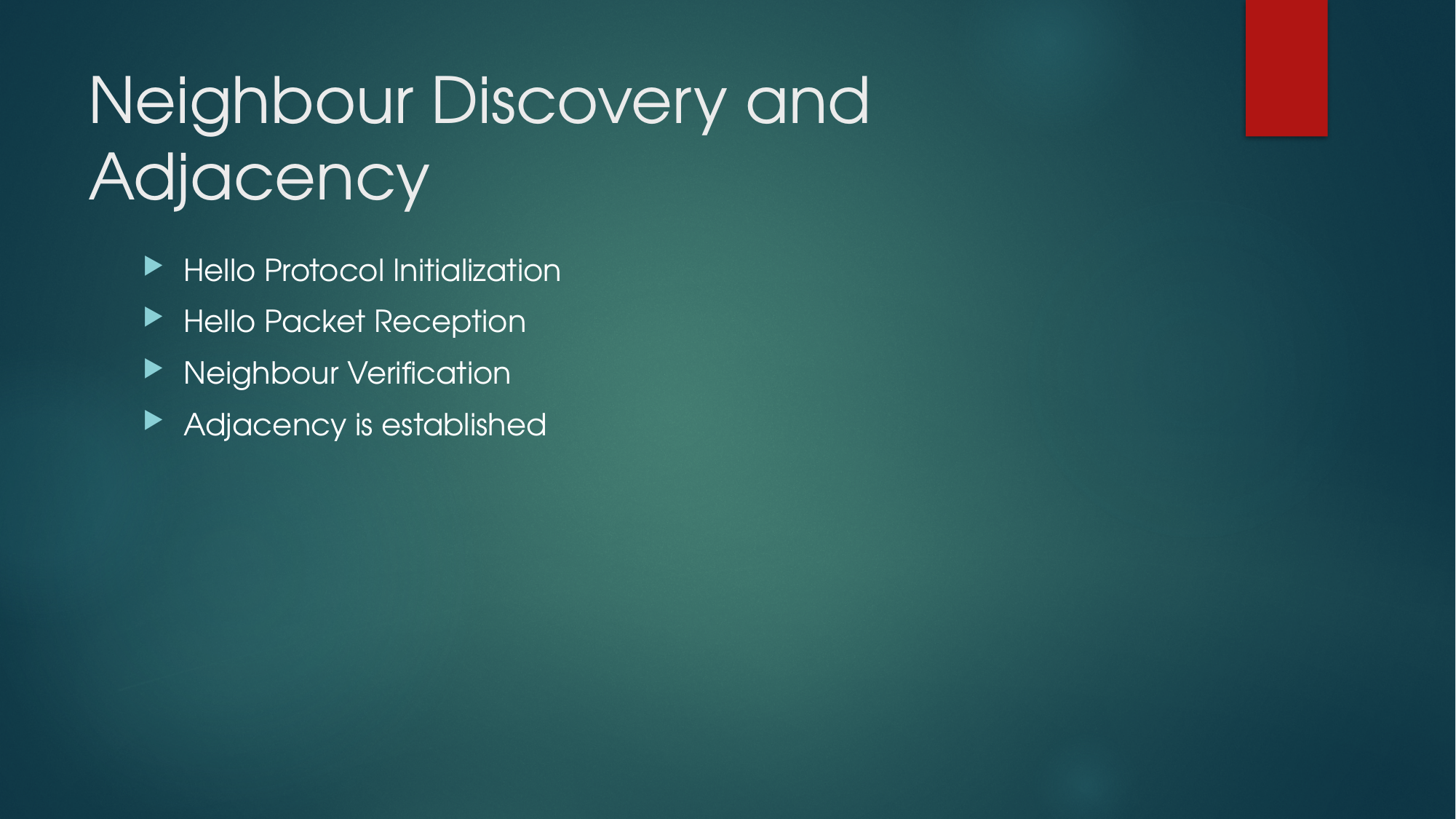

# Neighbour Discovery and Adjacency
Hello Protocol Initialization
Hello Packet Reception
Neighbour Verification
Adjacency is established